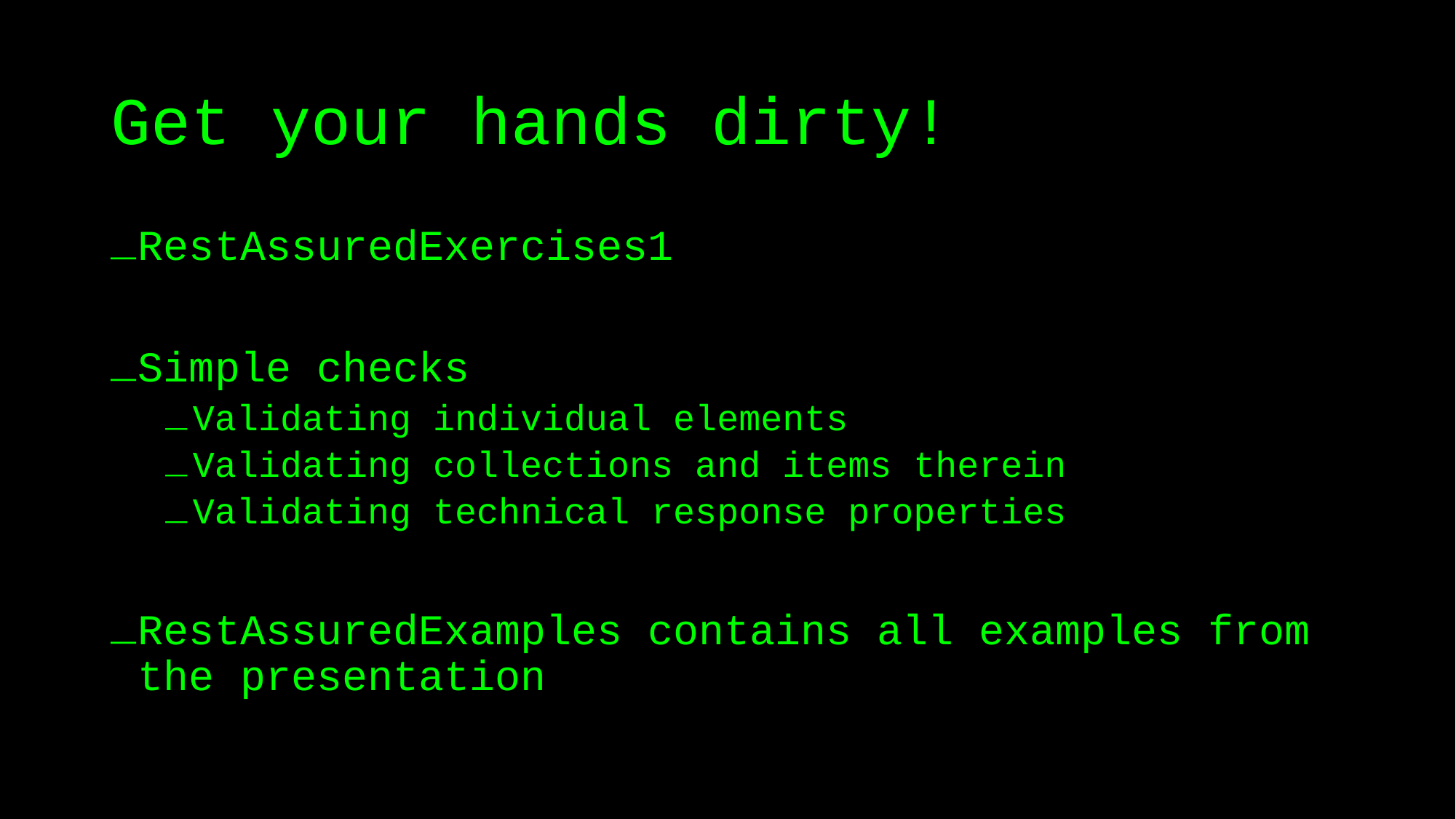

# Get your hands dirty!
RestAssuredExercises1

Simple checks
Validating individual elements
Validating collections and items therein
Validating technical response properties

RestAssuredExamples contains all examples from the presentation